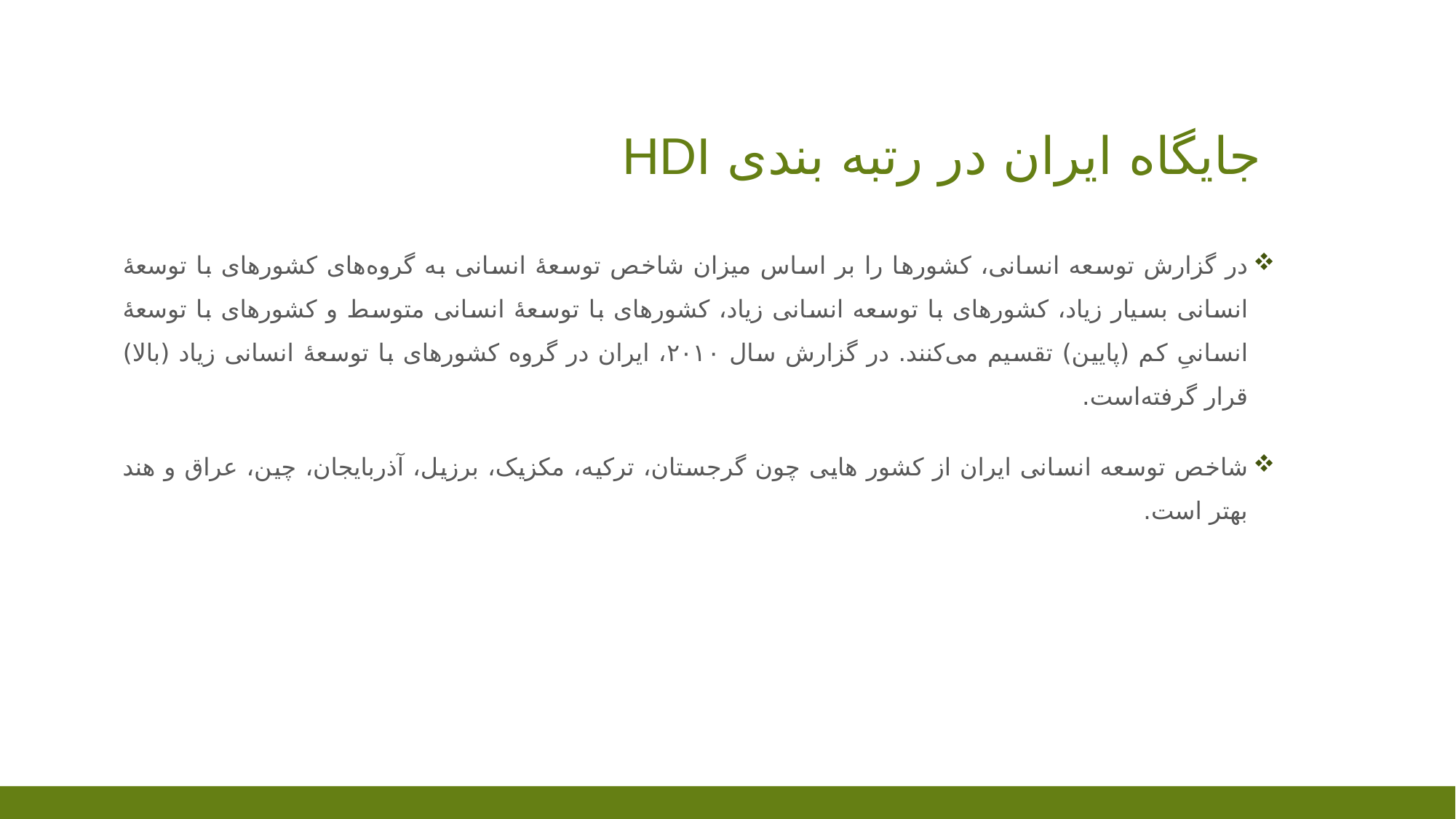

# جایگاه ایران در رتبه بندی HDI
در گزارش توسعه انسانی، کشورها را بر اساس میزان شاخص توسعهٔ انسانی به گروه‌های کشورهای با توسعهٔ انسانی بسیار زیاد، کشورهای با توسعه انسانی زیاد، کشورهای با توسعهٔ انسانی متوسط و کشورهای با توسعهٔ انسانیِ کم (پایین) تقسیم می‌کنند. در گزارش سال ۲۰۱۰، ایران در گروه کشورهای با توسعهٔ انسانی زیاد (بالا) قرار گرفته‌است.
شاخص توسعه انسانی ایران از کشور هایی چون گرجستان، ترکیه، مکزیک، برزیل، آذربایجان، چین، عراق و هند بهتر است.